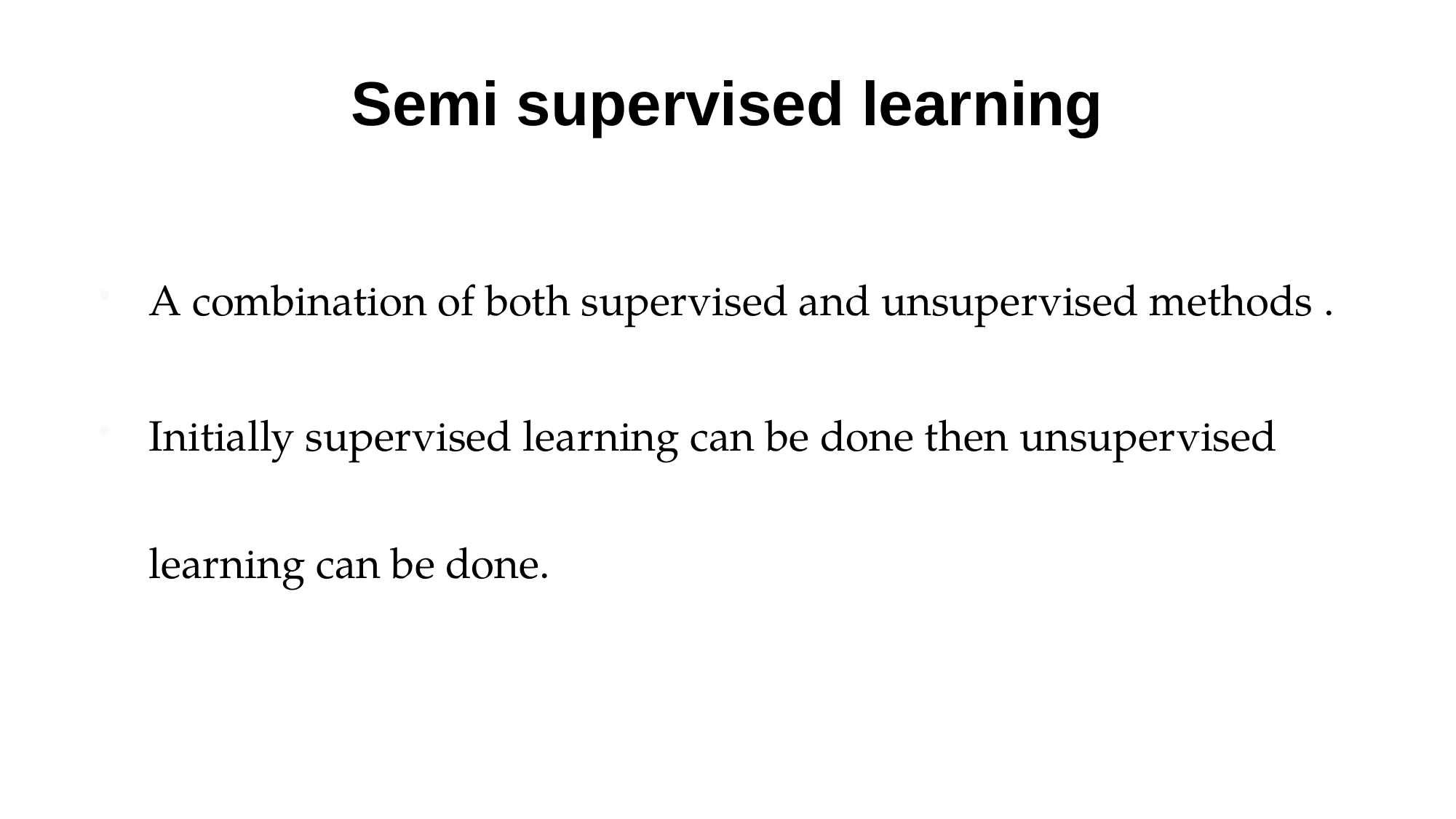

# Semi supervised learning
A combination of both supervised and unsupervised methods .
Initially supervised learning can be done then unsupervised learning can be done.